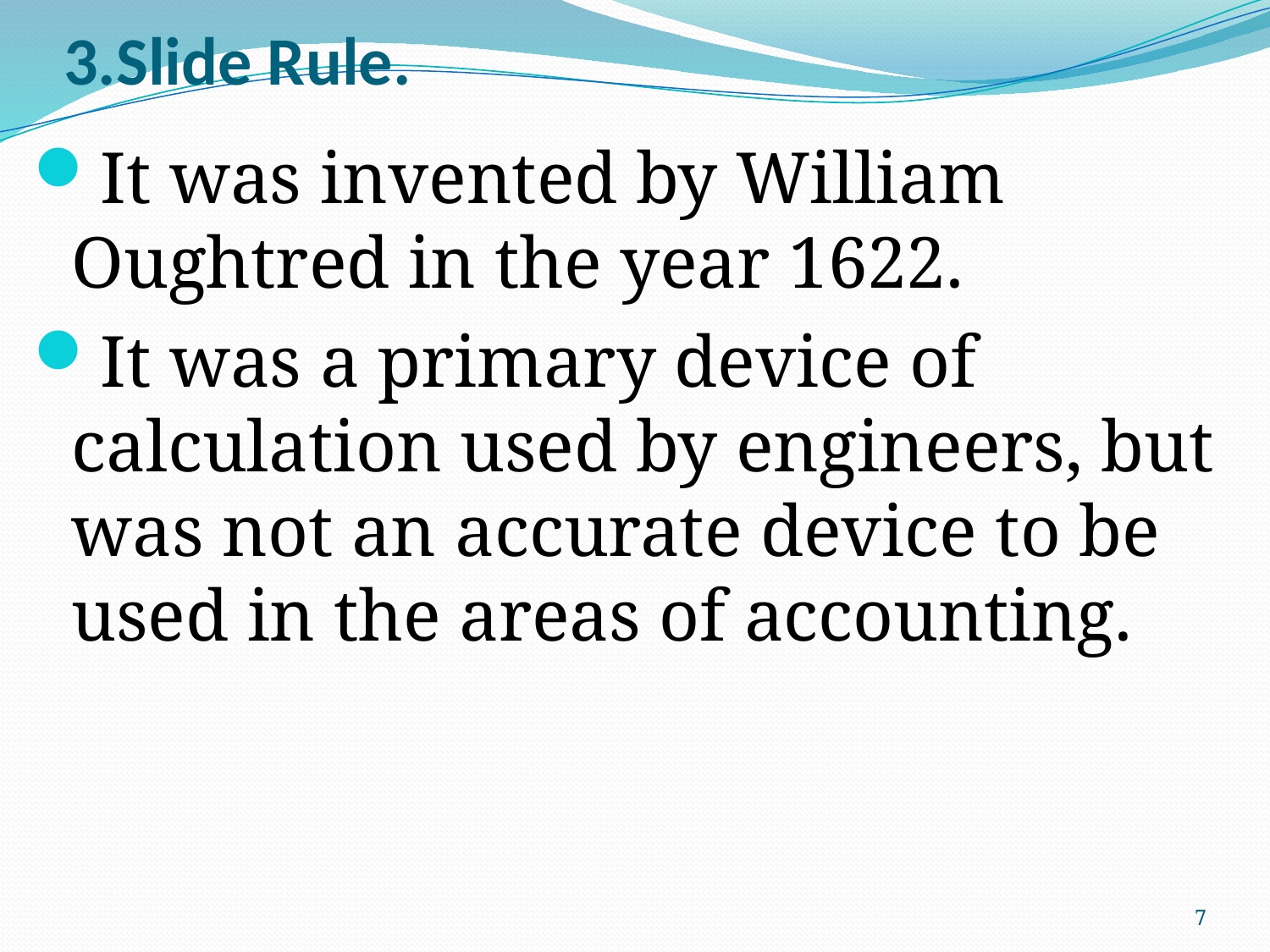

# 3.Slide Rule.
It was invented by William Oughtred in the year 1622.
It was a primary device of calculation used by engineers, but was not an accurate device to be used in the areas of accounting.

7